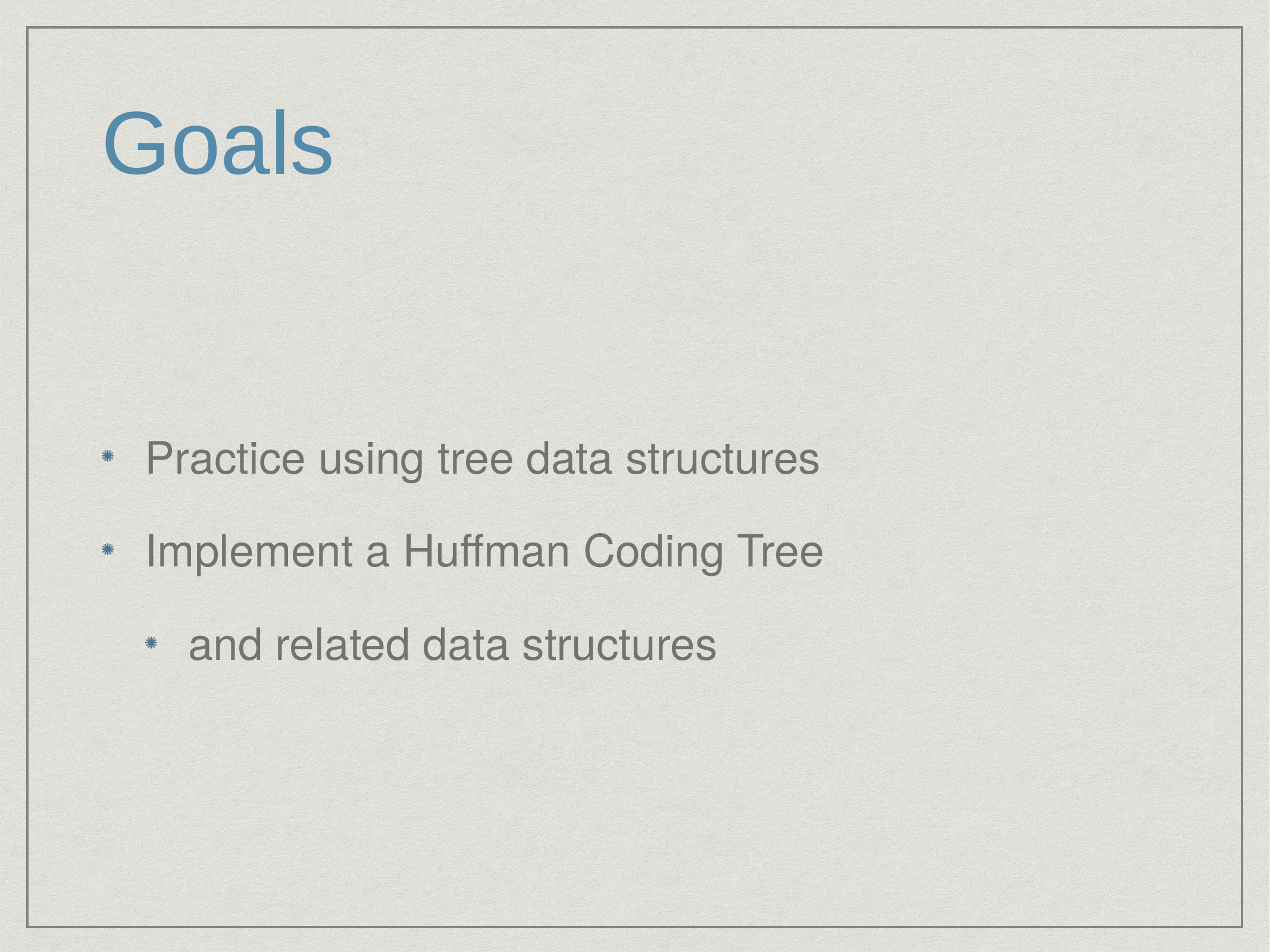

# Goals
Practice using tree data structures
Implement a Huffman Coding Tree
and related data structures